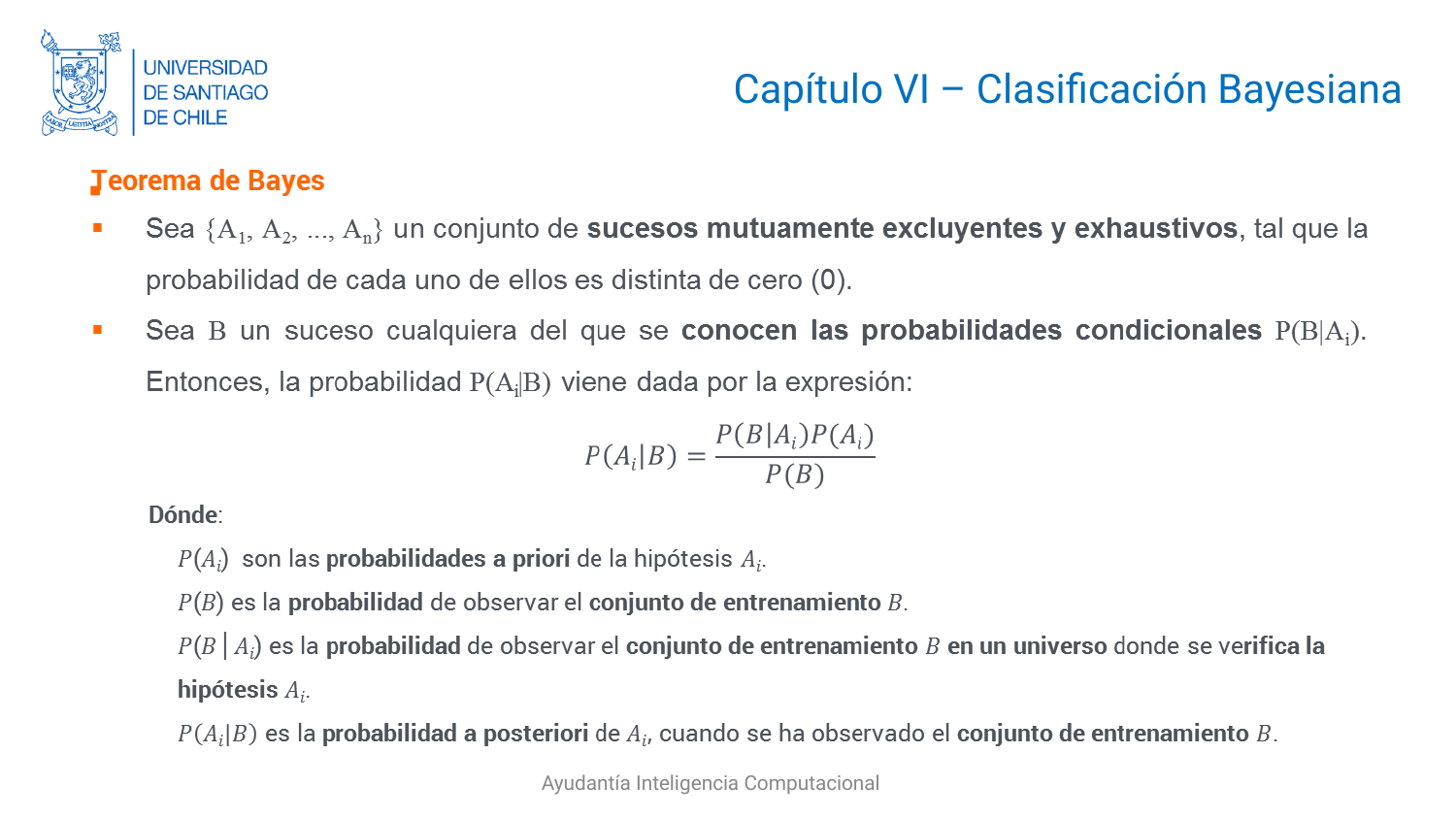

# Capítulo VI – Clasificación Bayesiana

Ayudantía Inteligencia Computacional